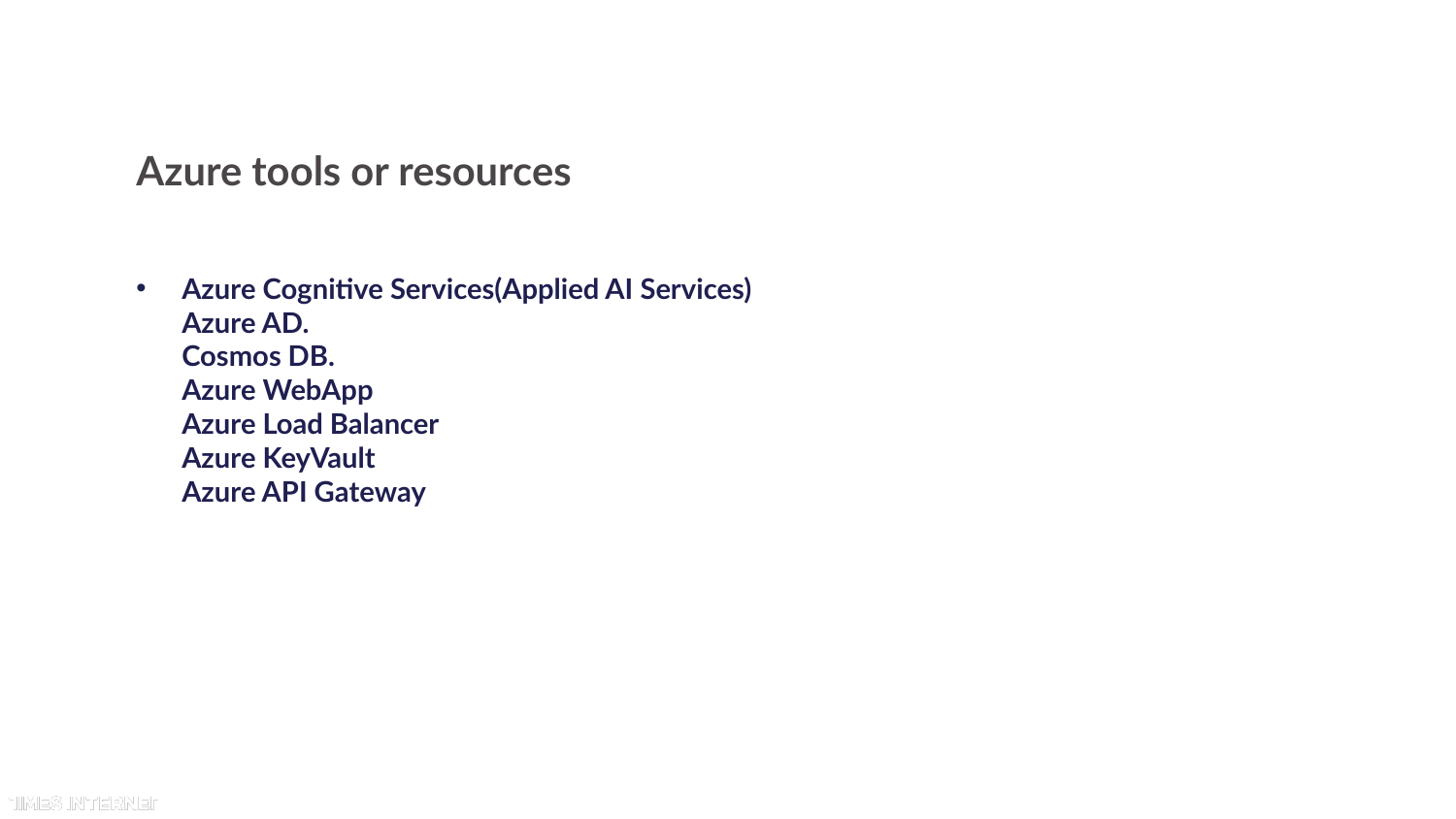

# Azure tools or resources
Azure Cognitive Services(Applied AI Services)
Azure AD.
Cosmos DB.
Azure WebApp
Azure Load Balancer
Azure KeyVault
Azure API Gateway